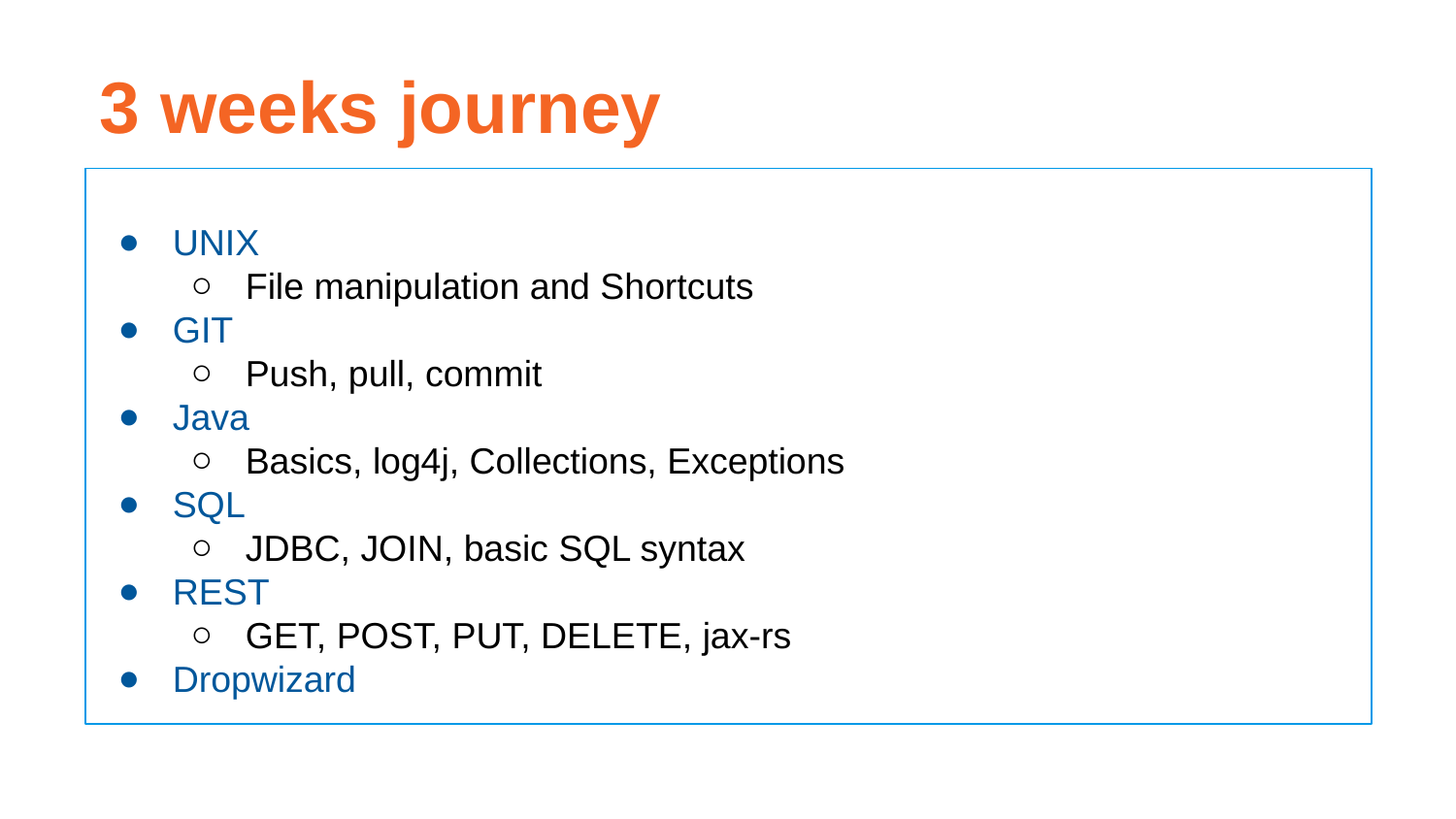

3 weeks journey

UNIX
File manipulation and Shortcuts
GIT
Push, pull, commit
Java
Basics, log4j, Collections, Exceptions
SQL
JDBC, JOIN, basic SQL syntax
REST
GET, POST, PUT, DELETE, jax-rs
Dropwizard